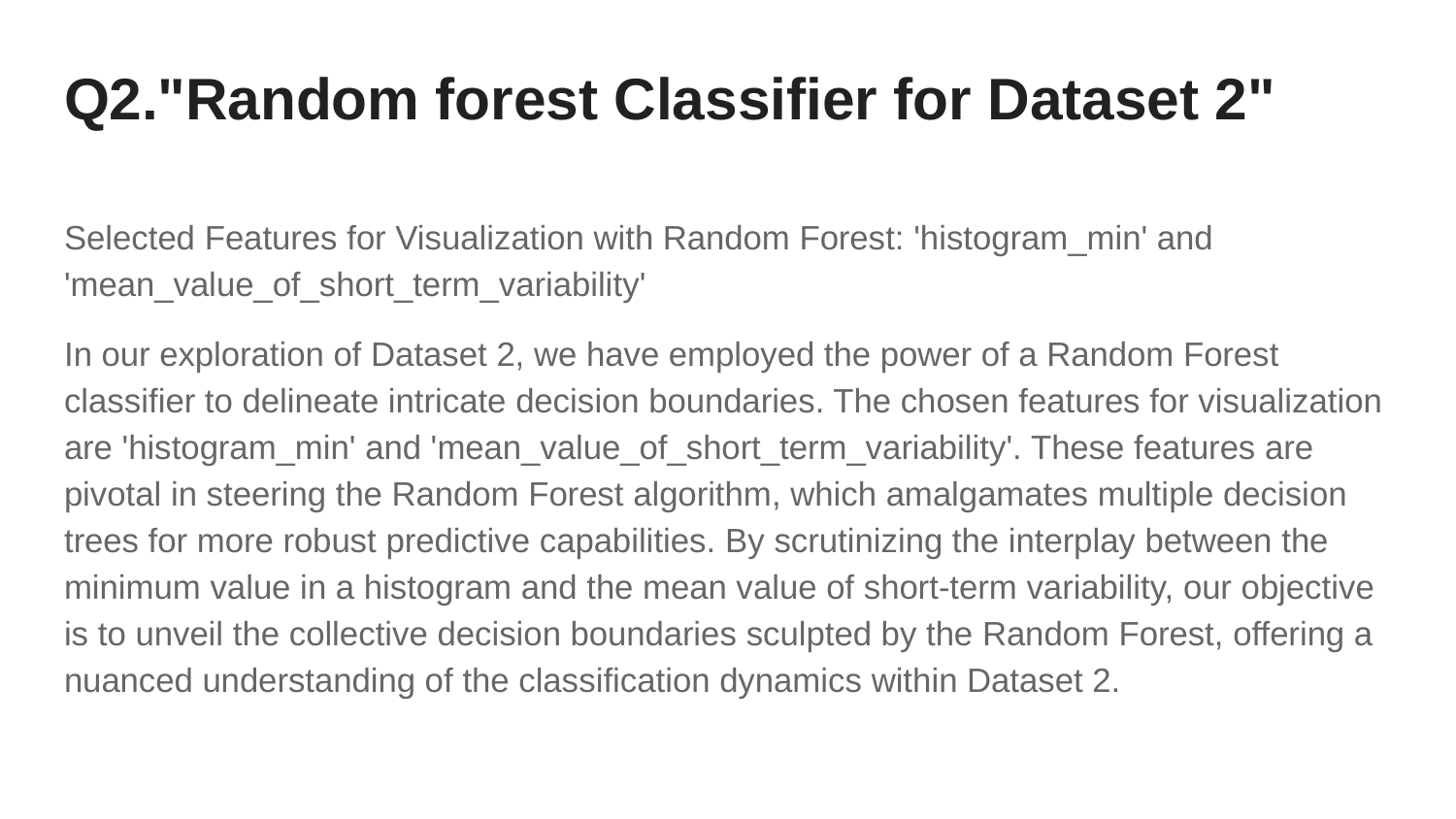

# Q2."Random forest Classifier for Dataset 2"

Selected Features for Visualization with Random Forest: 'histogram_min' and 'mean_value_of_short_term_variability'
In our exploration of Dataset 2, we have employed the power of a Random Forest classifier to delineate intricate decision boundaries. The chosen features for visualization are 'histogram_min' and 'mean_value_of_short_term_variability'. These features are pivotal in steering the Random Forest algorithm, which amalgamates multiple decision trees for more robust predictive capabilities. By scrutinizing the interplay between the minimum value in a histogram and the mean value of short-term variability, our objective is to unveil the collective decision boundaries sculpted by the Random Forest, offering a nuanced understanding of the classification dynamics within Dataset 2.